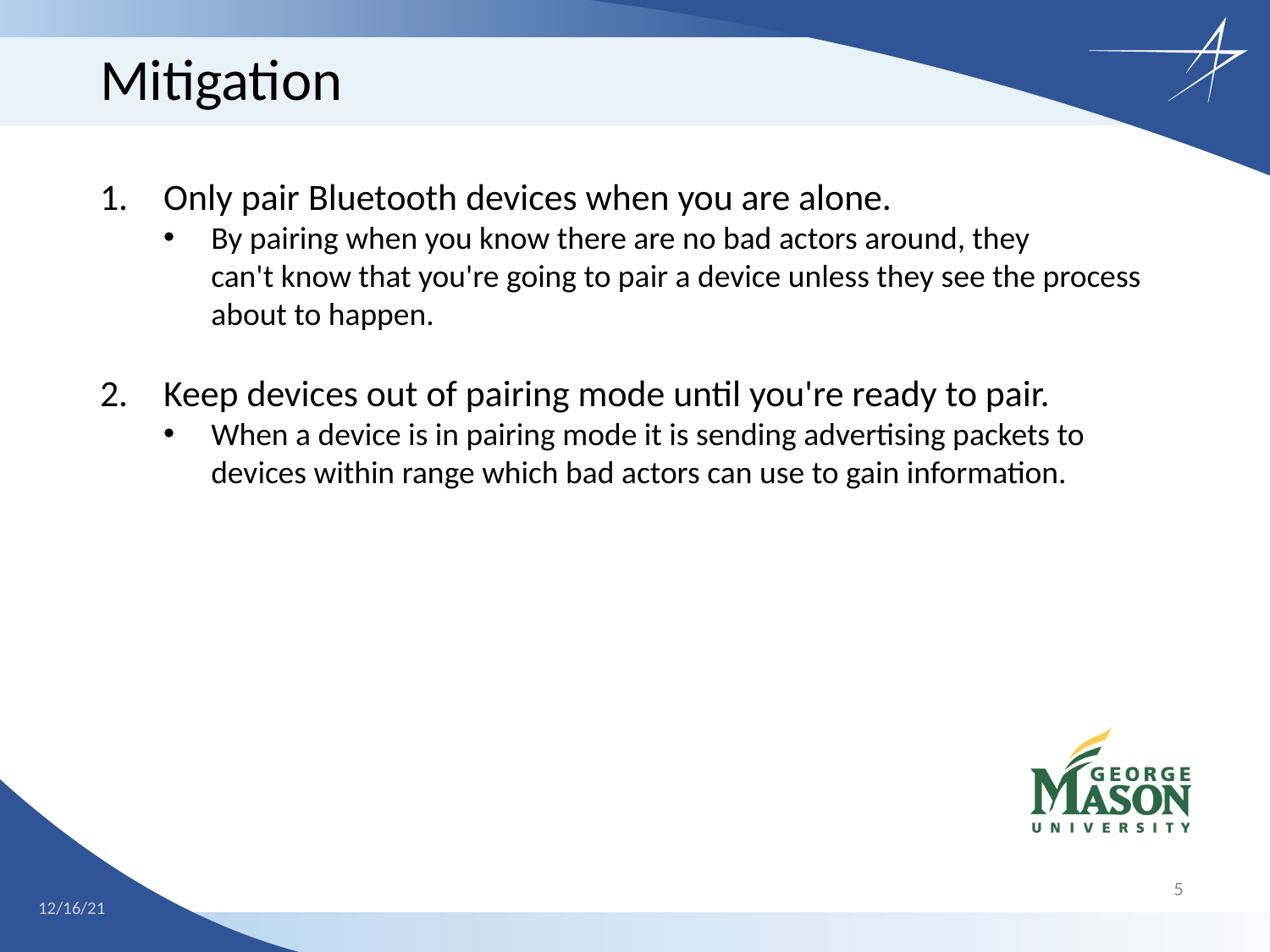

# Mitigation
Only pair Bluetooth devices when you are alone.
By pairing when you know there are no bad actors around, they can't know that you're going to pair a device unless they see the process about to happen.

Keep devices out of pairing mode until you're ready to pair.
When a device is in pairing mode it is sending advertising packets to devices within range which bad actors can use to gain information.

5
11/01/21
12/16/21